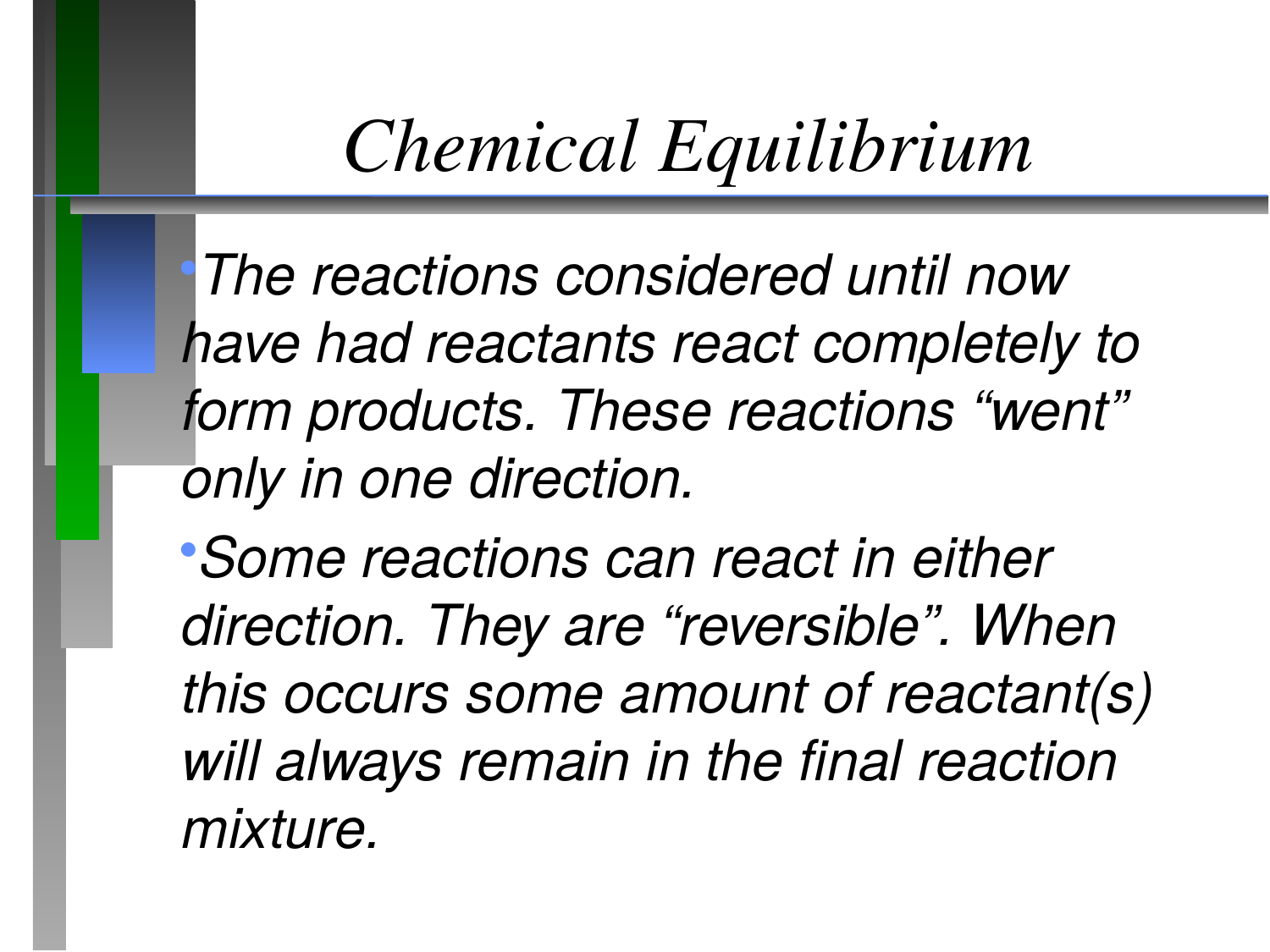

# Chemical Equilibrium
The reactions considered until now have had reactants react completely to form products. These reactions “went” only in one direction.
Some reactions can react in either direction. They are “reversible”. When this occurs some amount of reactant(s) will always remain in the final reaction mixture.